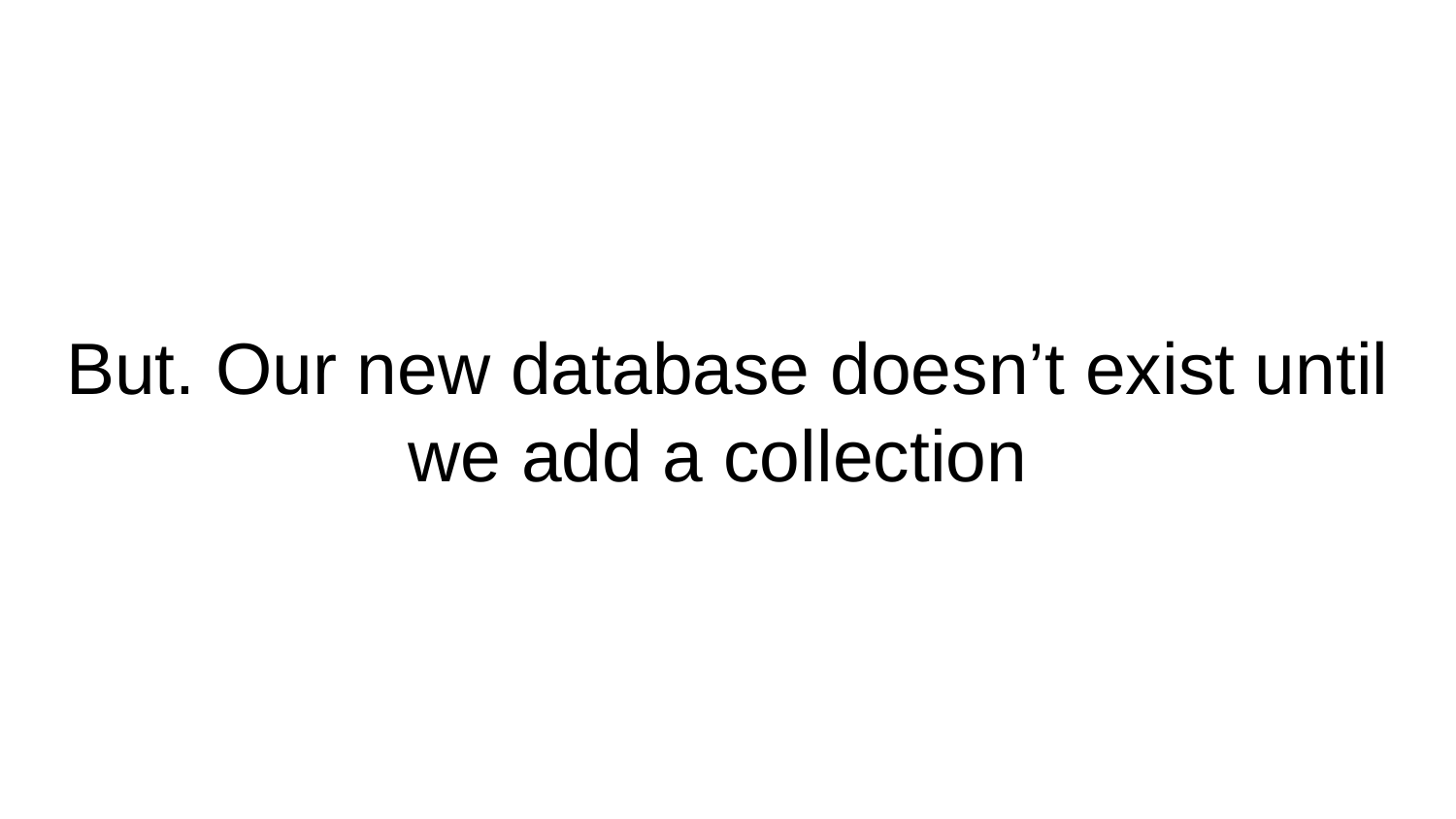

# But. Our new database doesn’t exist until we add a collection